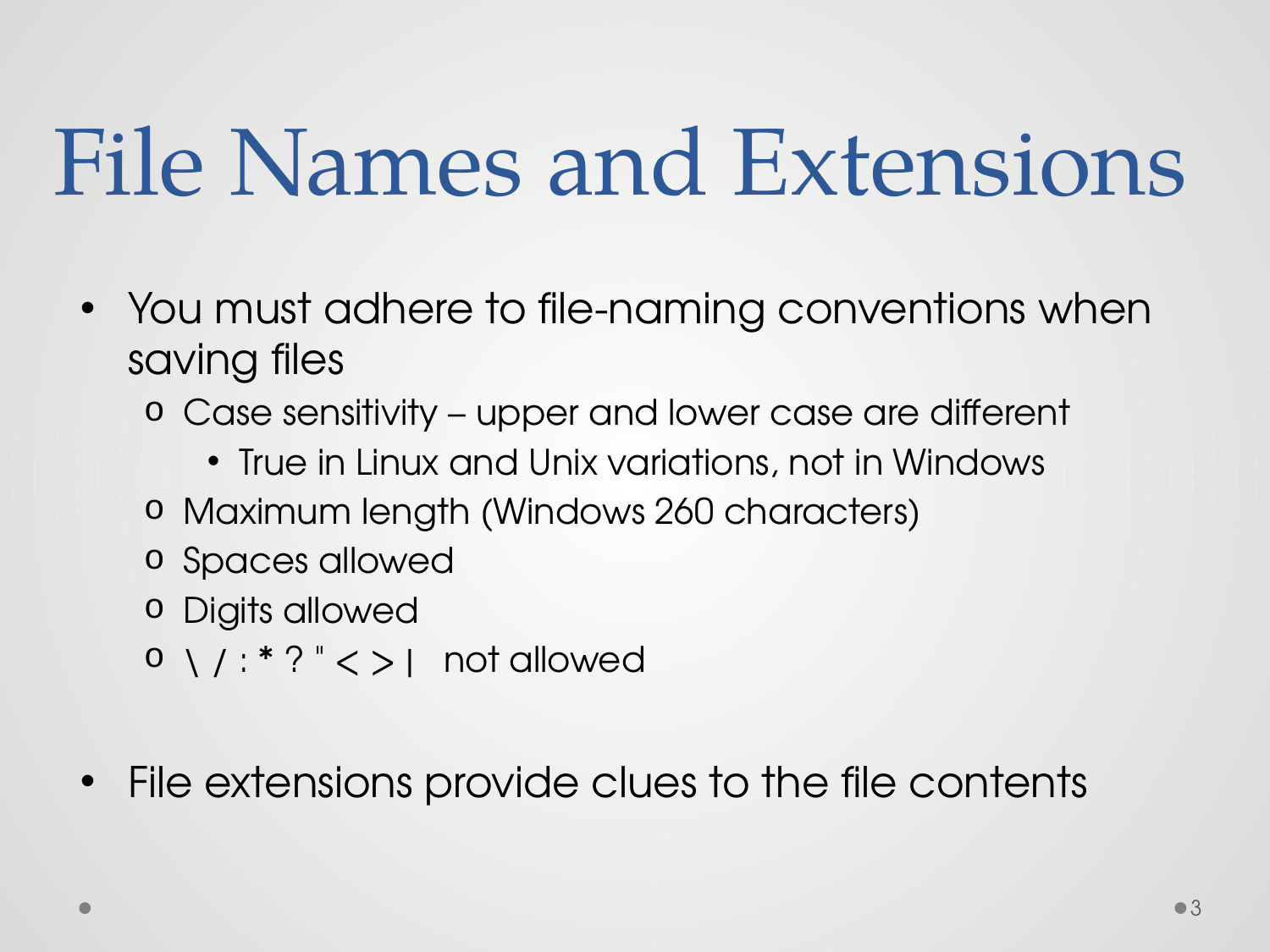

# File Names and Extensions
You must adhere to file-naming conventions when saving files
Case sensitivity – upper and lower case are different
True in Linux and Unix variations, not in Windows
Maximum length (Windows 260 characters)
Spaces allowed
Digits allowed
\ / : * ? " < > |   not allowed

File extensions provide clues to the file contents
3